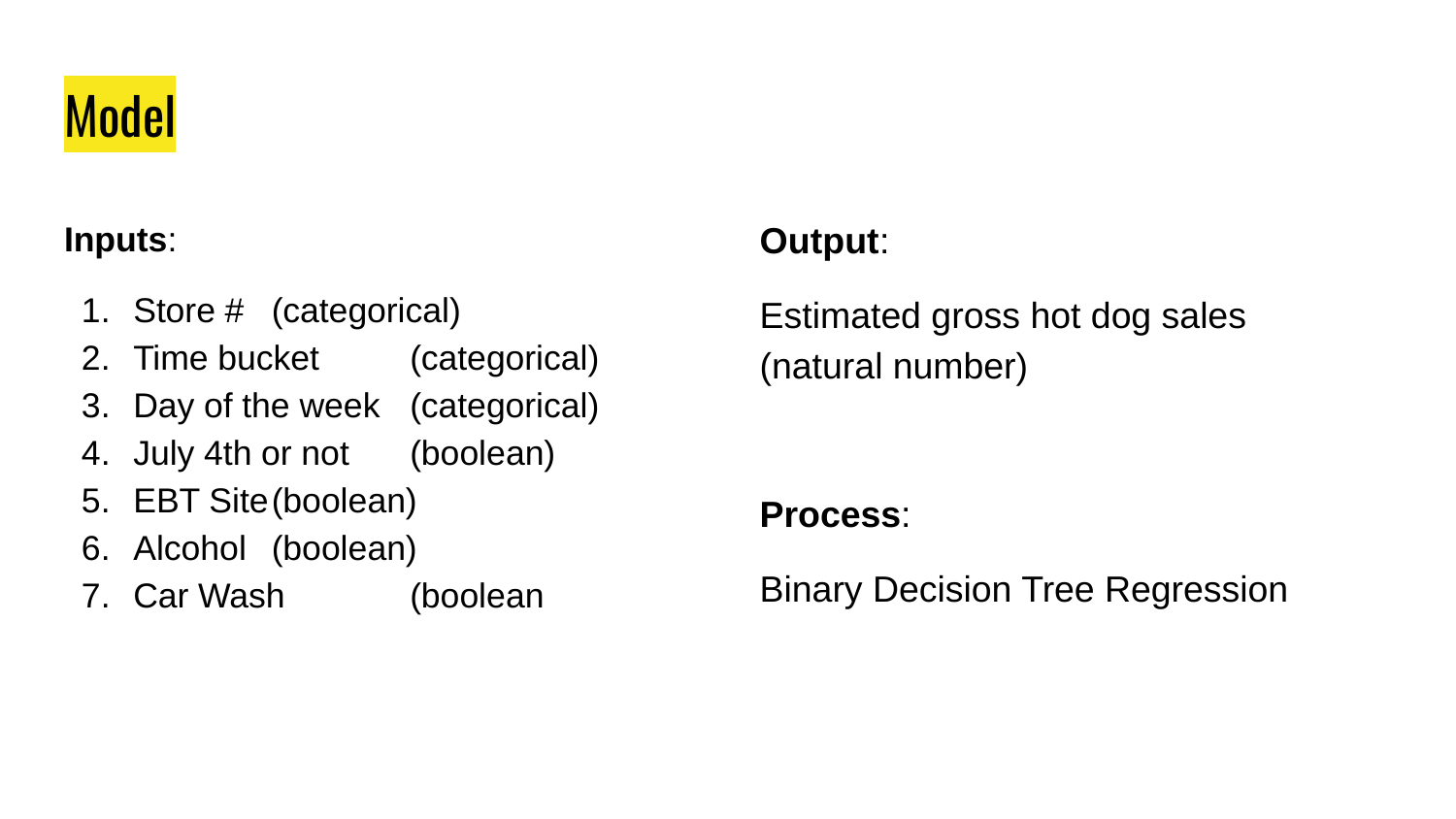

# Model
Inputs:
Store #			(categorical)
Time bucket		(categorical)
Day of the week	(categorical)
July 4th or not	(boolean)
EBT Site			(boolean)
Alcohol			(boolean)
Car Wash		(boolean
Output:
Estimated gross hot dog sales (natural number)

Process:
Binary Decision Tree Regression